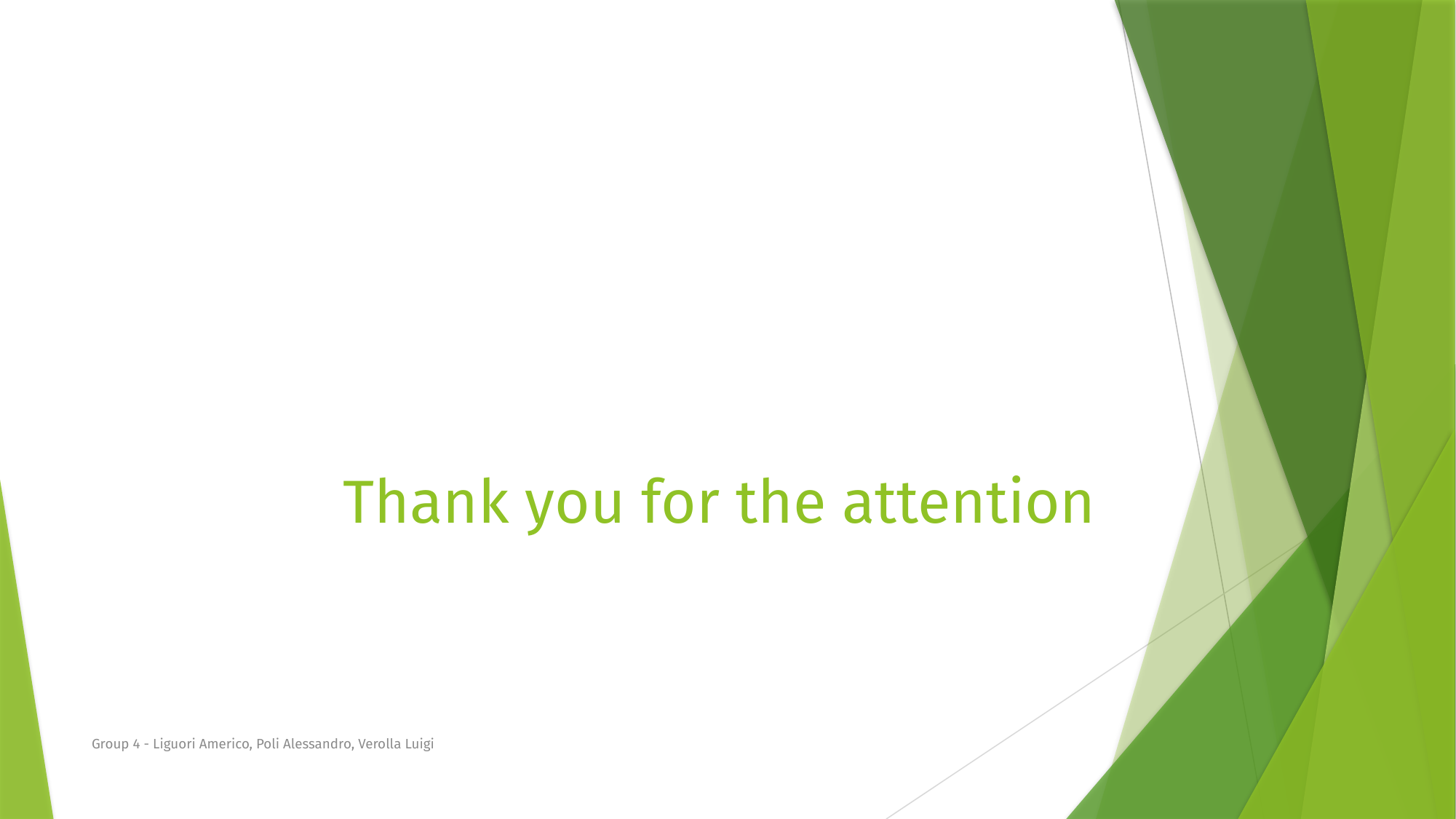

# Thank you for the attention
Group 4 - Liguori Americo, Poli Alessandro, Verolla Luigi